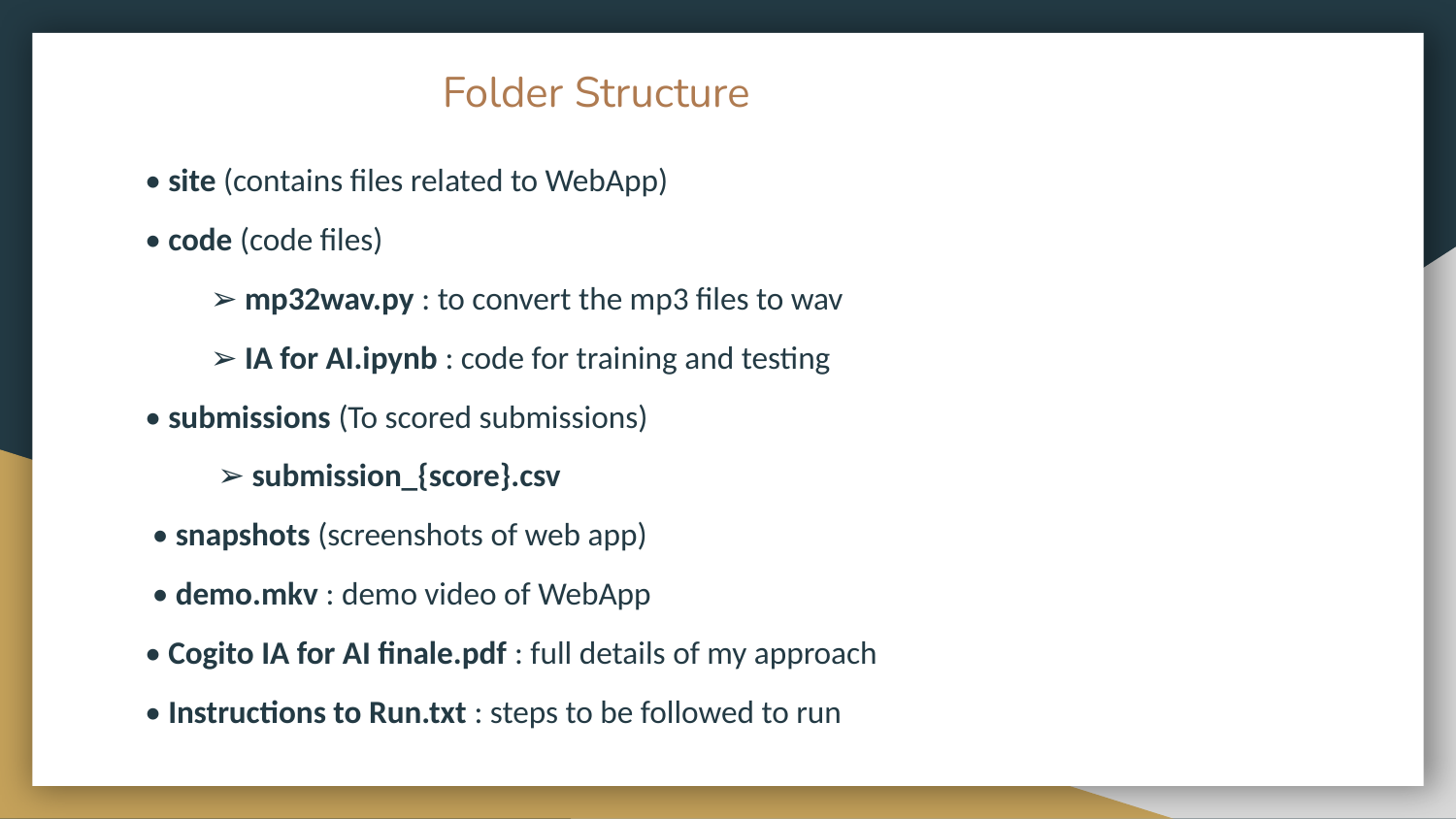

# Folder Structure
• site (contains files related to WebApp)
• code (code files)
         ➢ mp32wav.py : to convert the mp3 files to wav
         ➢ IA for AI.ipynb : code for training and testing
• submissions (To scored submissions)
          ➢ submission_{score}.csv
 • snapshots (screenshots of web app)
 • demo.mkv : demo video of WebApp
• Cogito IA for AI finale.pdf : full details of my approach
• Instructions to Run.txt : steps to be followed to run